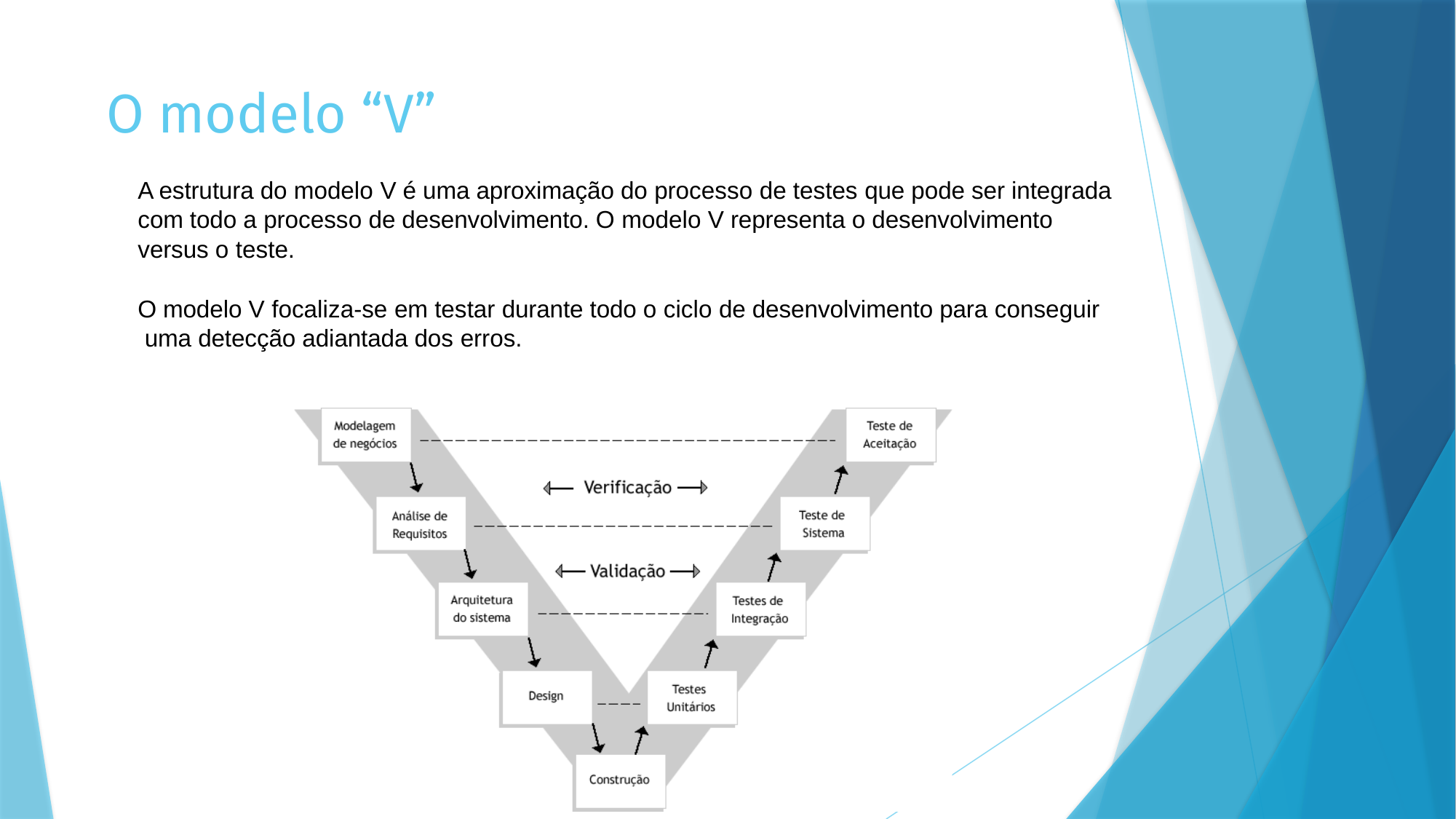

# O modelo “V”
A estrutura do modelo V é uma aproximação do processo de testes que pode ser integrada  com todo a processo de desenvolvimento. O modelo V representa o desenvolvimento  versus o teste.

O modelo V focaliza-se em testar durante todo o ciclo de desenvolvimento para conseguir  uma detecção adiantada dos erros.